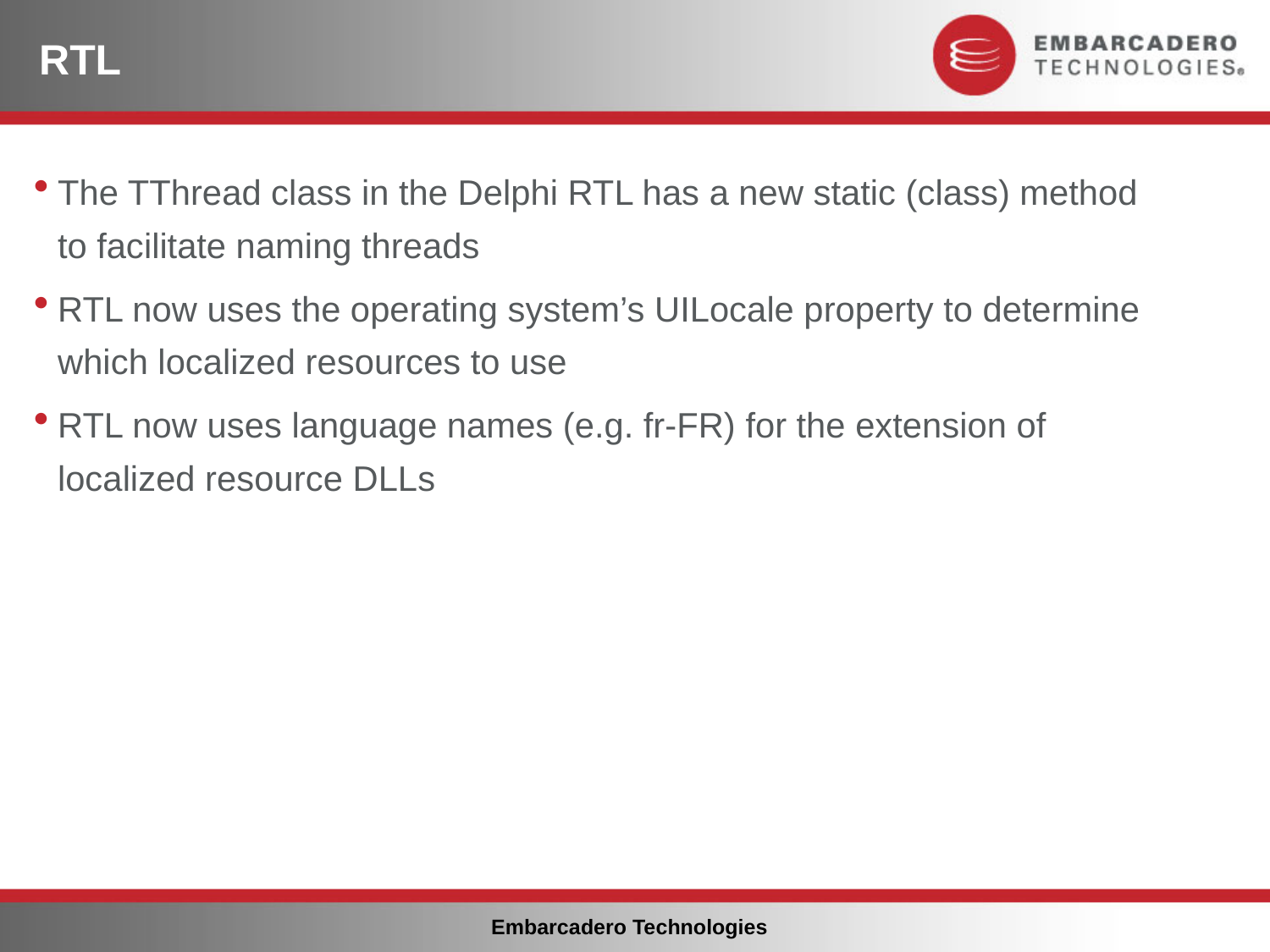

# RTL
The TThread class in the Delphi RTL has a new static (class) method to facilitate naming threads
RTL now uses the operating system’s UILocale property to determine which localized resources to use
RTL now uses language names (e.g. fr-FR) for the extension of localized resource DLLs